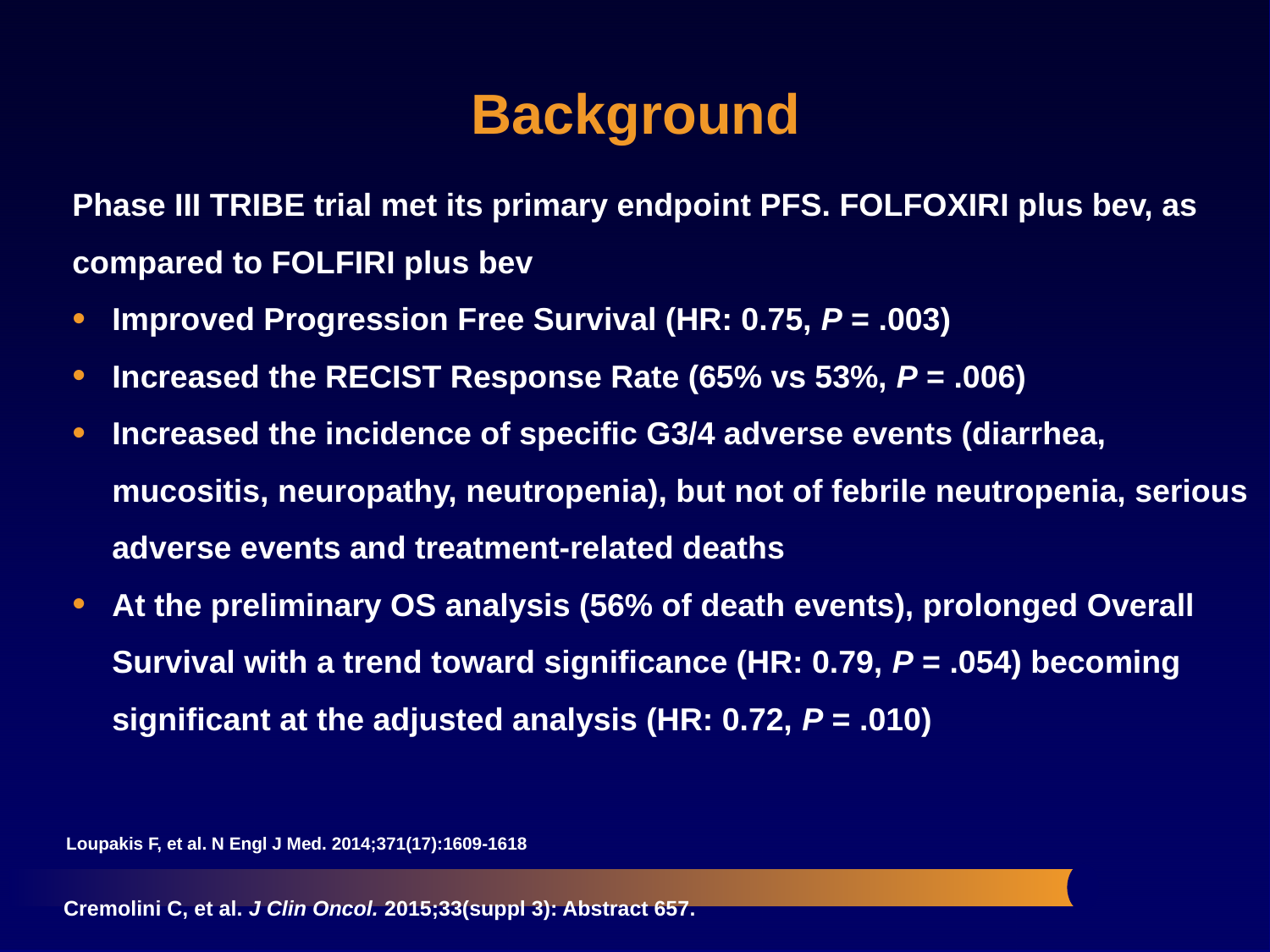

Background
Phase III TRIBE trial met its primary endpoint PFS. FOLFOXIRI plus bev, as compared to FOLFIRI plus bev
Improved Progression Free Survival (HR: 0.75, P = .003)
Increased the RECIST Response Rate (65% vs 53%, P = .006)
Increased the incidence of specific G3/4 adverse events (diarrhea, mucositis, neuropathy, neutropenia), but not of febrile neutropenia, serious adverse events and treatment-related deaths
At the preliminary OS analysis (56% of death events), prolonged Overall Survival with a trend toward significance (HR: 0.79, P = .054) becoming significant at the adjusted analysis (HR: 0.72, P = .010)
Loupakis F, et al. N Engl J Med. 2014;371(17):1609-1618
Cremolini C, et al. J Clin Oncol. 2015;33(suppl 3): Abstract 657.